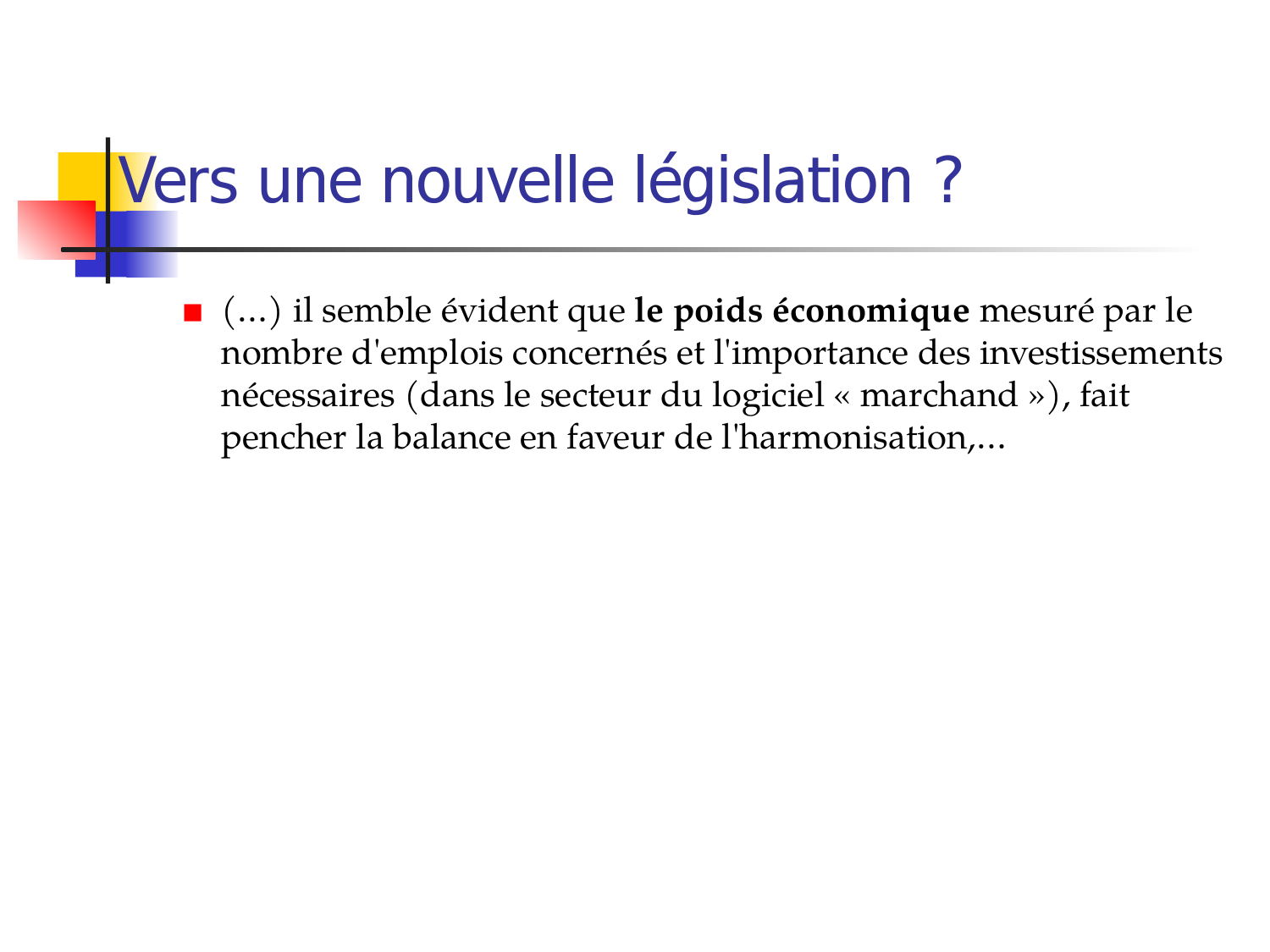

# Vers une nouvelle législation ?
(…) il semble évident que le poids économique mesuré par le nombre d'emplois concernés et l'importance des investissements nécessaires (dans le secteur du logiciel « marchand »), fait pencher la balance en faveur de l'harmonisation,…